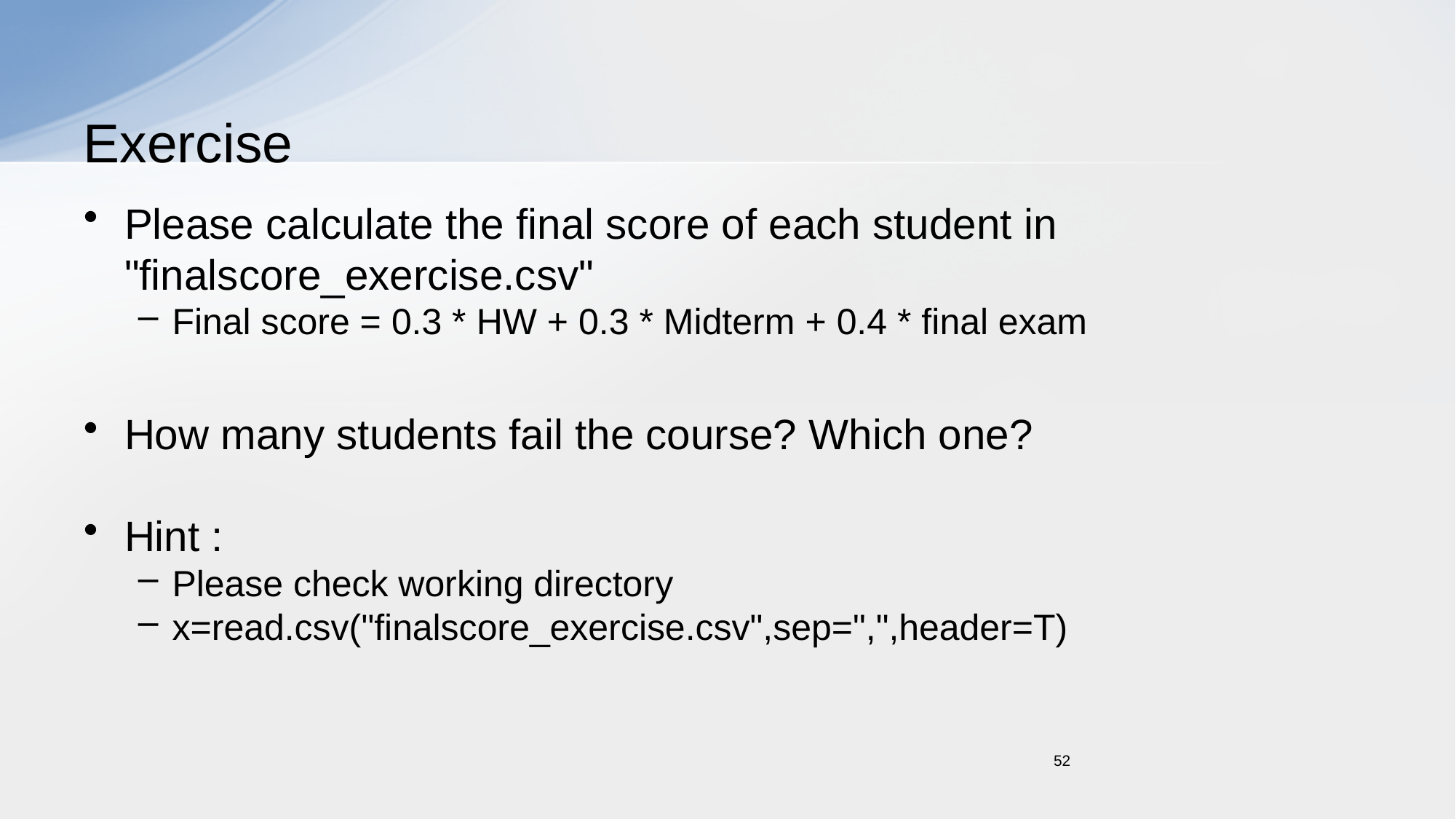

# Exercise
Please calculate the final score of each student in "finalscore_exercise.csv"
Final score = 0.3 * HW + 0.3 * Midterm + 0.4 * final exam

How many students fail the course? Which one?

Hint :
Please check working directory
x=read.csv("finalscore_exercise.csv",sep=",",header=T)

52